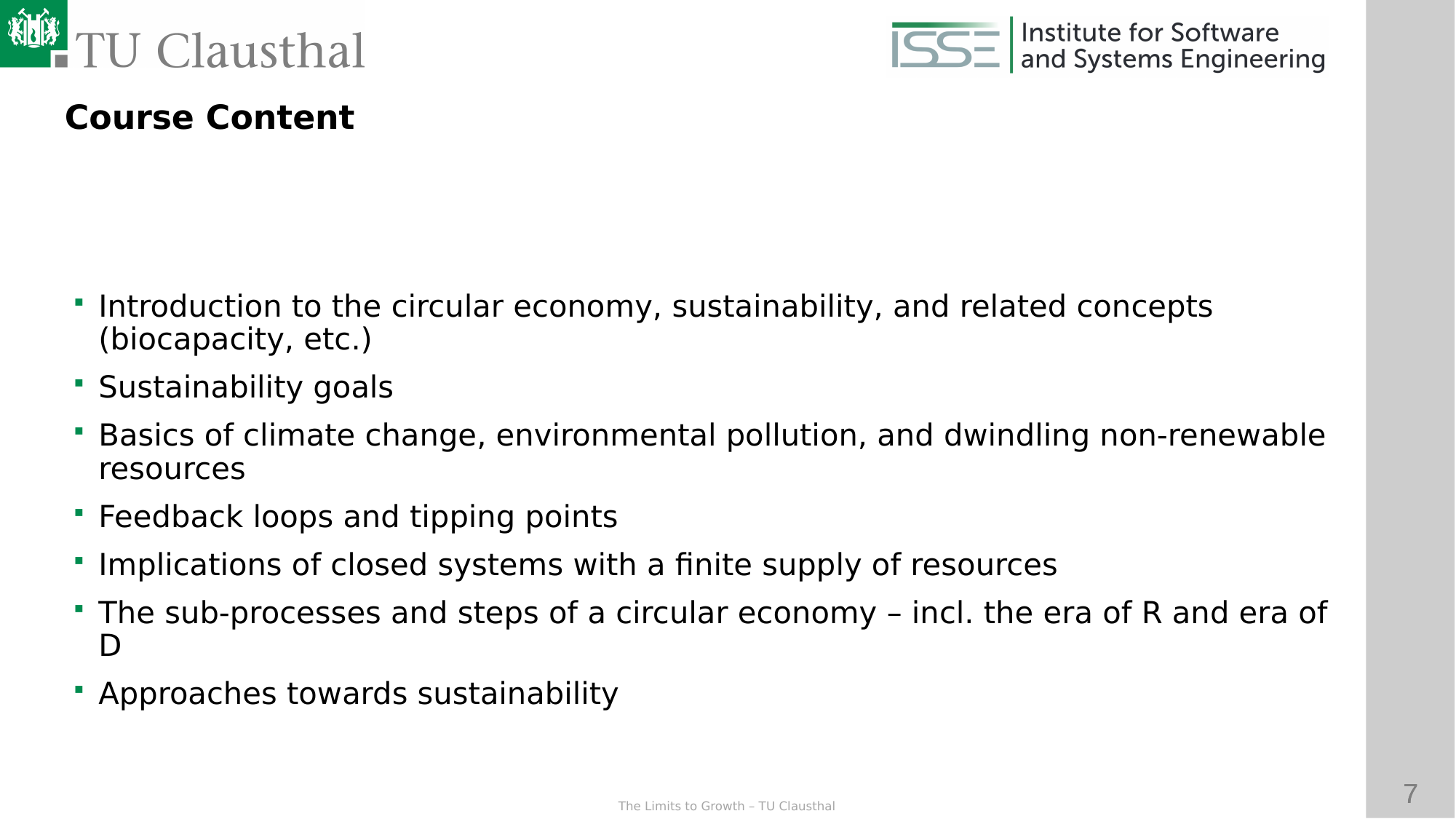

Course Content

Introduction to the circular economy, sustainability, and related concepts (biocapacity, etc.)
Sustainability goals
Basics of climate change, environmental pollution, and dwindling non-renewable resources
Feedback loops and tipping points
Implications of closed systems with a finite supply of resources
The sub-processes and steps of a circular economy – incl. the era of R and era of D
Approaches towards sustainability